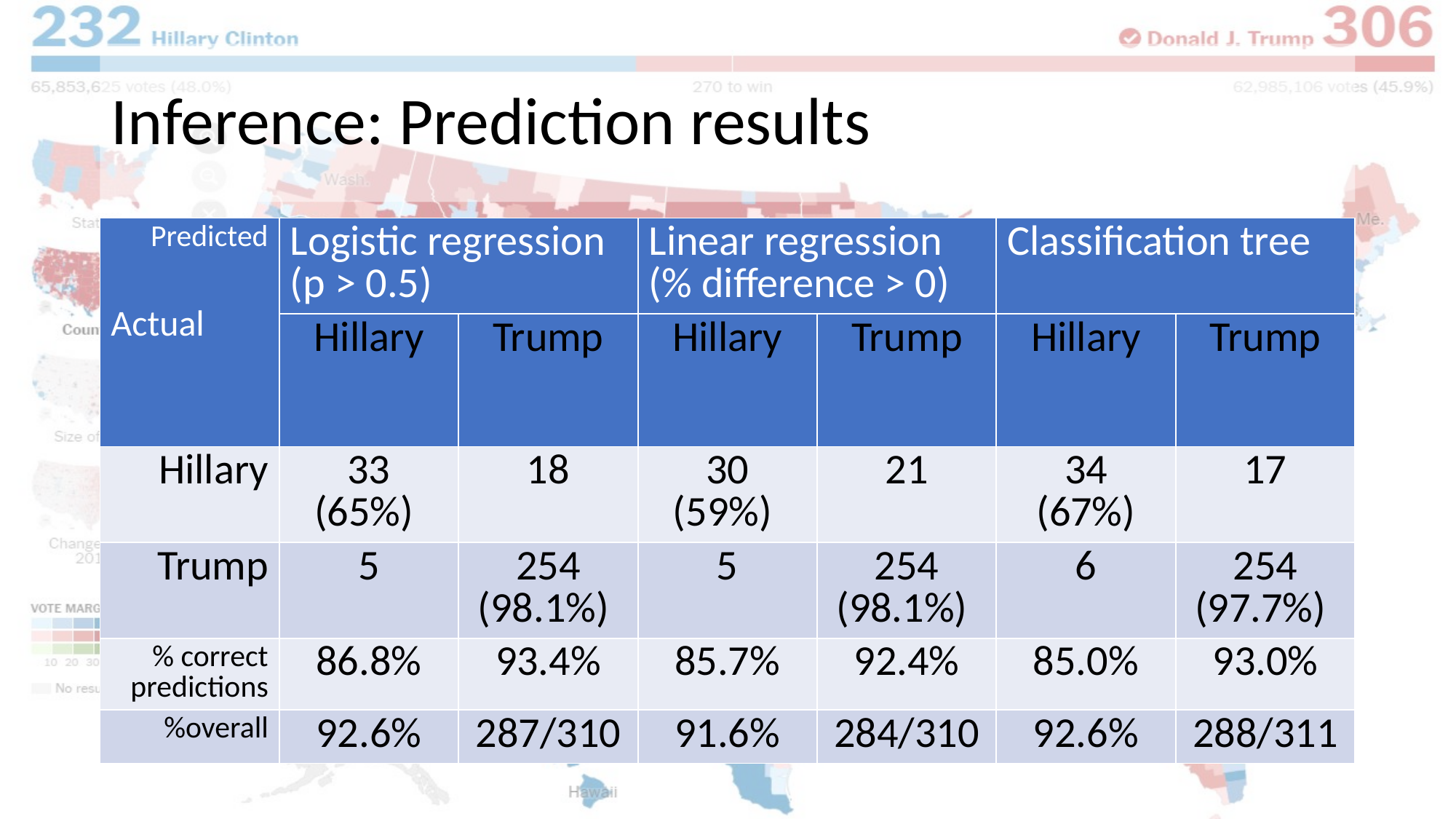

# Inference: Prediction results
| Predicted Actual | Logistic regression (p > 0.5) |  | Linear regression (% difference > 0) |  | Classification tree |  |
| --- | --- | --- | --- | --- | --- | --- |
|  | Hillary | Trump | Hillary | Trump | Hillary | Trump |
| Hillary | 33 (65%) | 18 | 30 (59%) | 21 | 34 (67%) | 17 |
| Trump | 5 | 254 (98.1%) | 5 | 254 (98.1%) | 6 | 254 (97.7%) |
| % correct predictions | 86.8% | 93.4% | 85.7% | 92.4% | 85.0% | 93.0% |
| %overall | 92.6% | 287/310 | 91.6% | 284/310 | 92.6% | 288/311 |